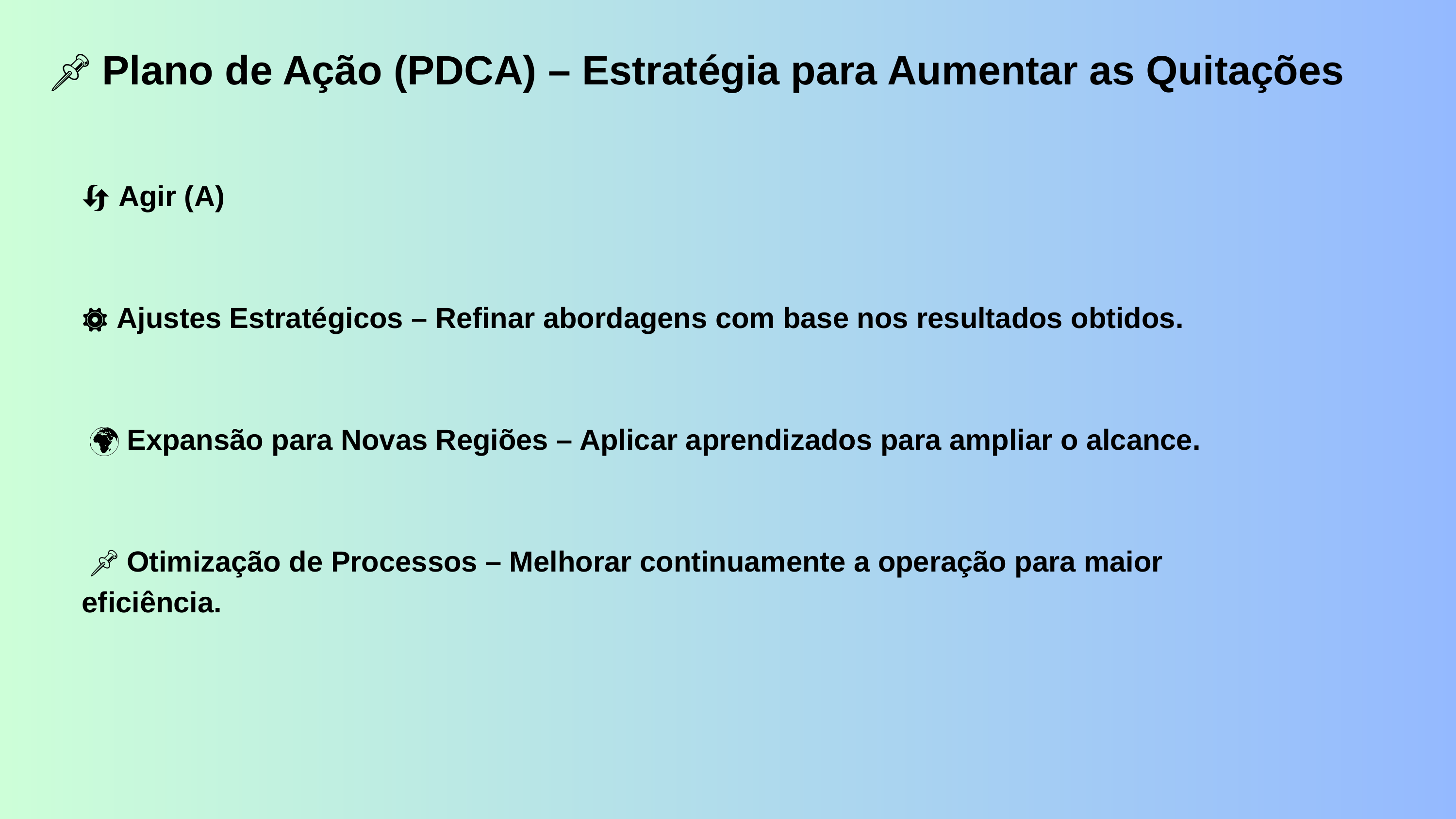

📌 Plano de Ação (PDCA) – Estratégia para Aumentar as Quitações

🔄 Agir (A)

⚙️ Ajustes Estratégicos – Refinar abordagens com base nos resultados obtidos.

 🌍 Expansão para Novas Regiões – Aplicar aprendizados para ampliar o alcance.

 📌 Otimização de Processos – Melhorar continuamente a operação para maior eficiência.